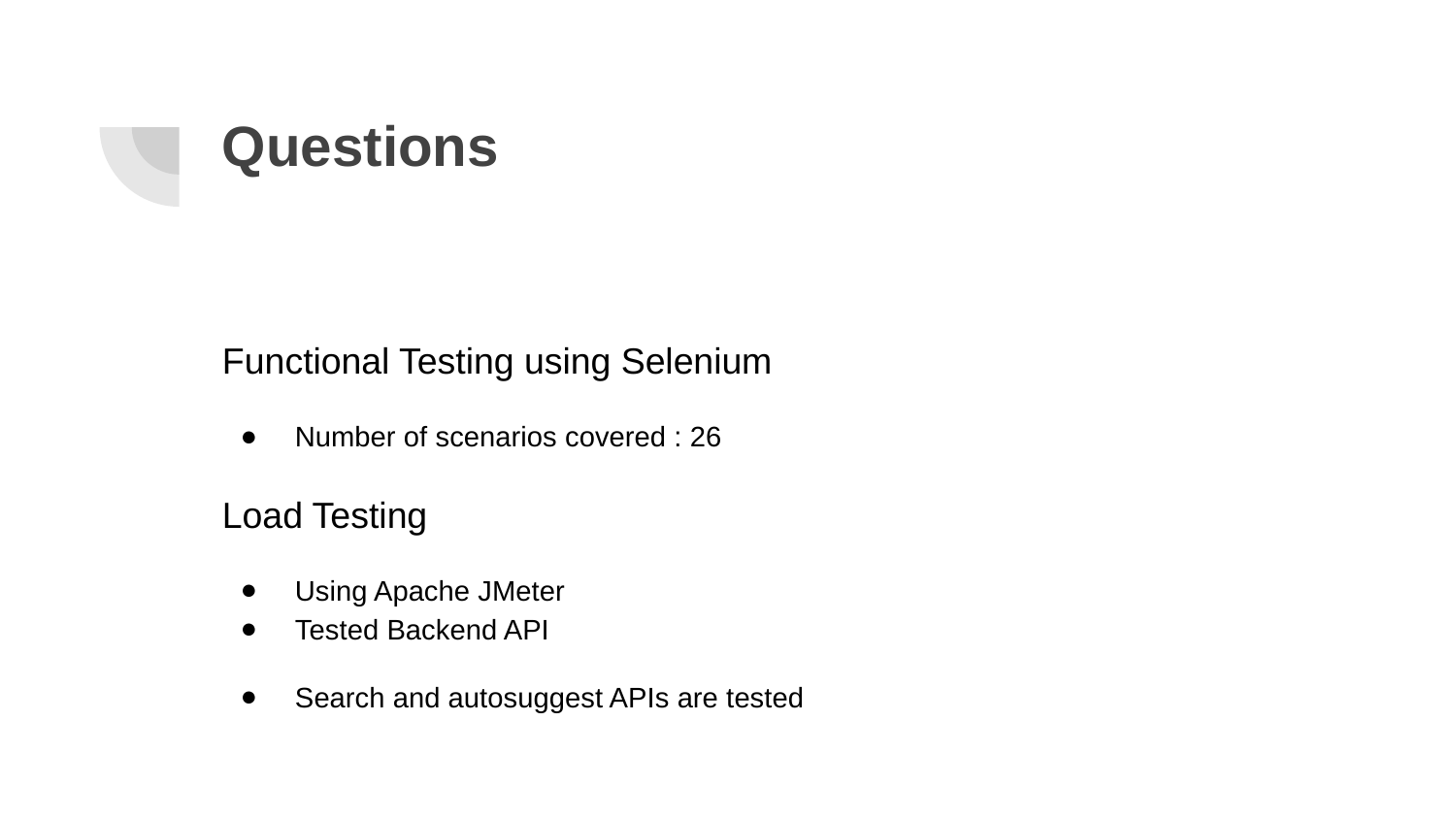

# Questions

Functional Testing using Selenium
Number of scenarios covered : 26
Load Testing
Using Apache JMeter
Tested Backend API
Search and autosuggest APIs are tested